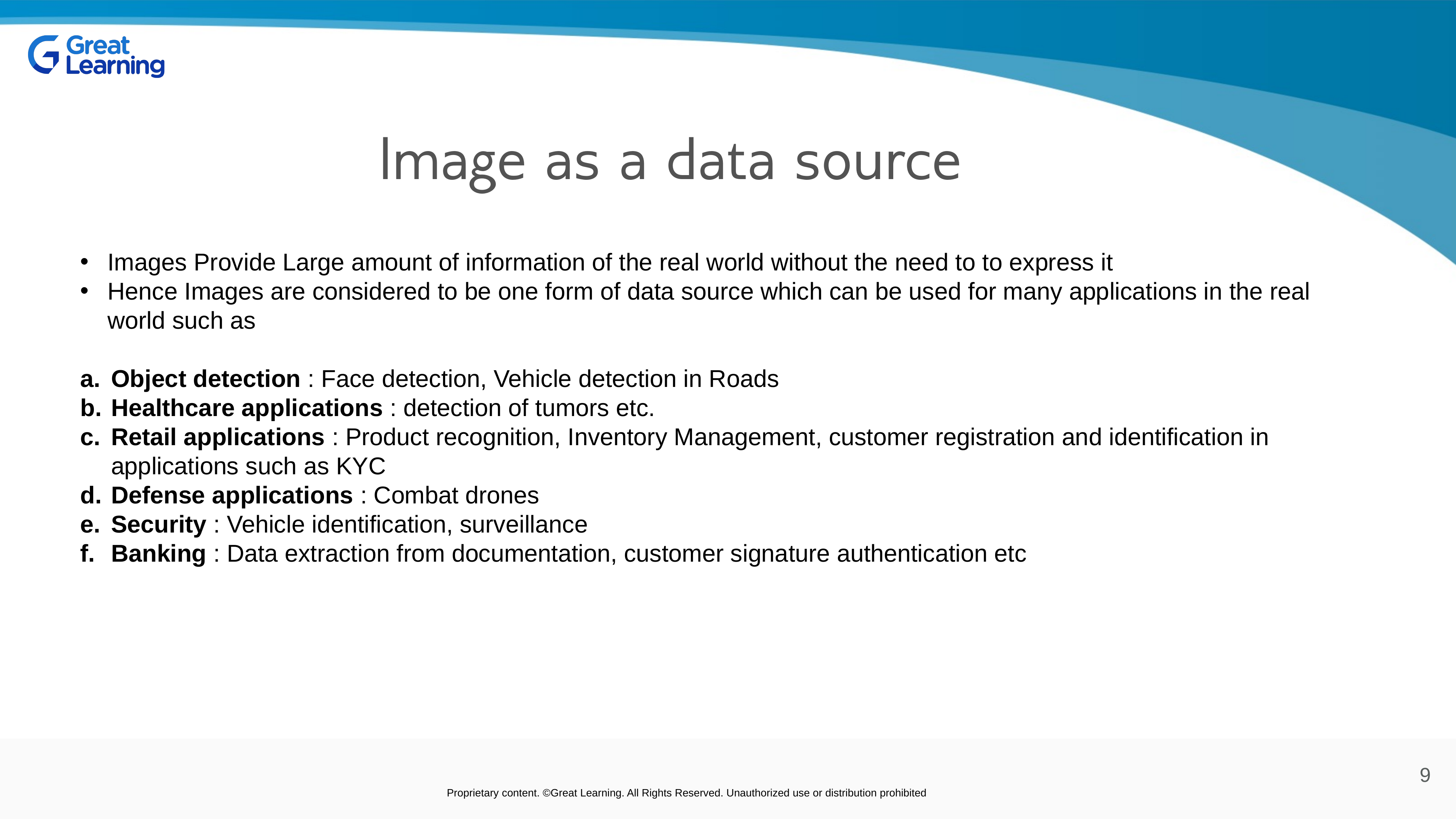

# Image as a data source
Images Provide Large amount of information of the real world without the need to to express it
Hence Images are considered to be one form of data source which can be used for many applications in the real world such as

Object detection : Face detection, Vehicle detection in Roads
Healthcare applications : detection of tumors etc.
Retail applications : Product recognition, Inventory Management, customer registration and identification in applications such as KYC
Defense applications : Combat drones
Security : Vehicle identification, surveillance
Banking : Data extraction from documentation, customer signature authentication etc
9